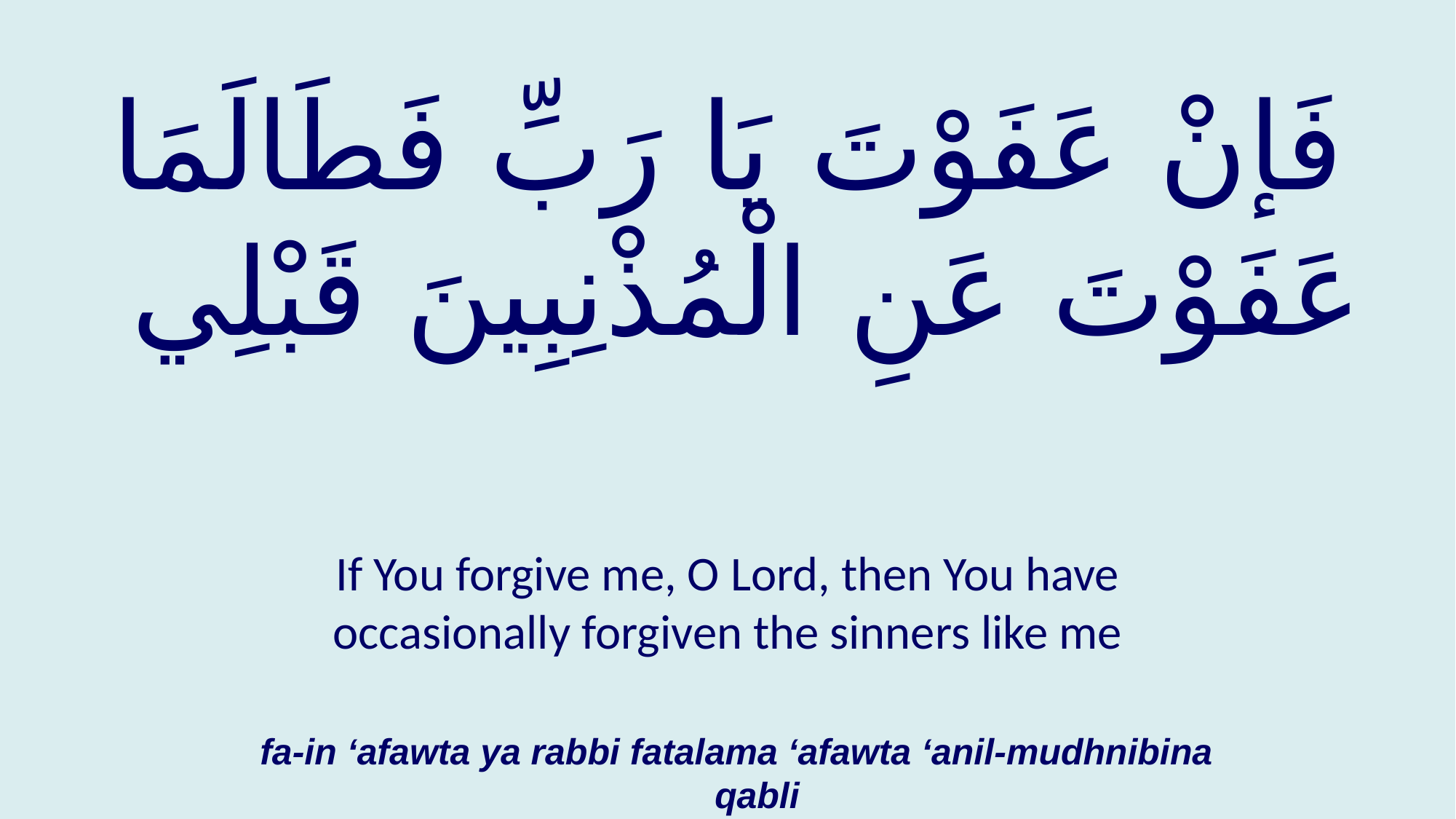

# فَإنْ عَفَوْتَ يَا رَبِّ فَطَالَمَا عَفَوْتَ عَنِ الْمُذْنِبِينَ قَبْلِي
If You forgive me, O Lord, then You have occasionally forgiven the sinners like me
fa-in ‘afawta ya rabbi fatalama ‘afawta ‘anil-mudhnibina qabli